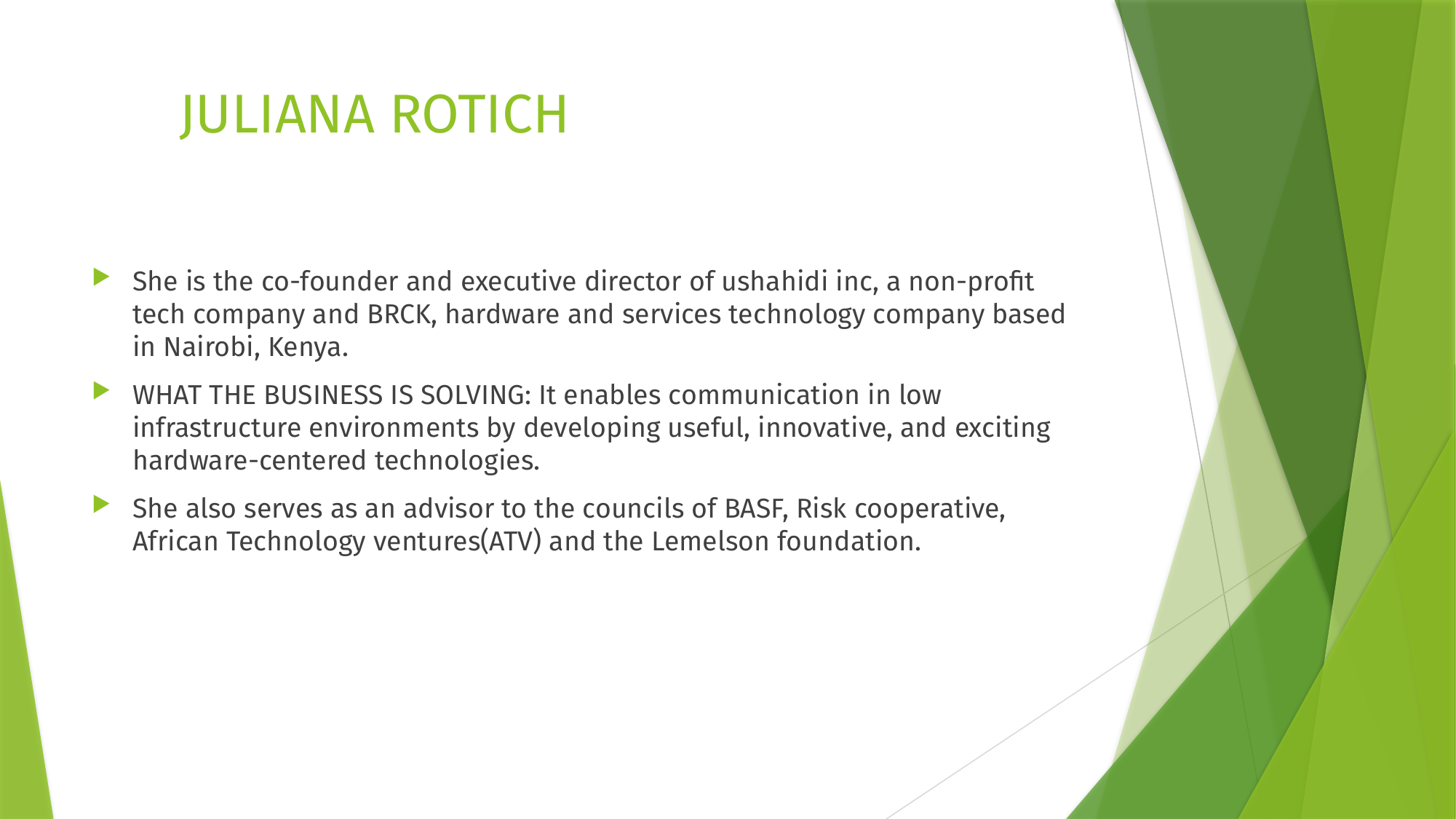

# JULIANA ROTICH
She is the co-founder and executive director of ushahidi inc, a non-profit tech company and BRCK, hardware and services technology company based in Nairobi, Kenya.
WHAT THE BUSINESS IS SOLVING: It enables communication in low infrastructure environments by developing useful, innovative, and exciting hardware-centered technologies.
She also serves as an advisor to the councils of BASF, Risk cooperative, African Technology ventures(ATV) and the Lemelson foundation.